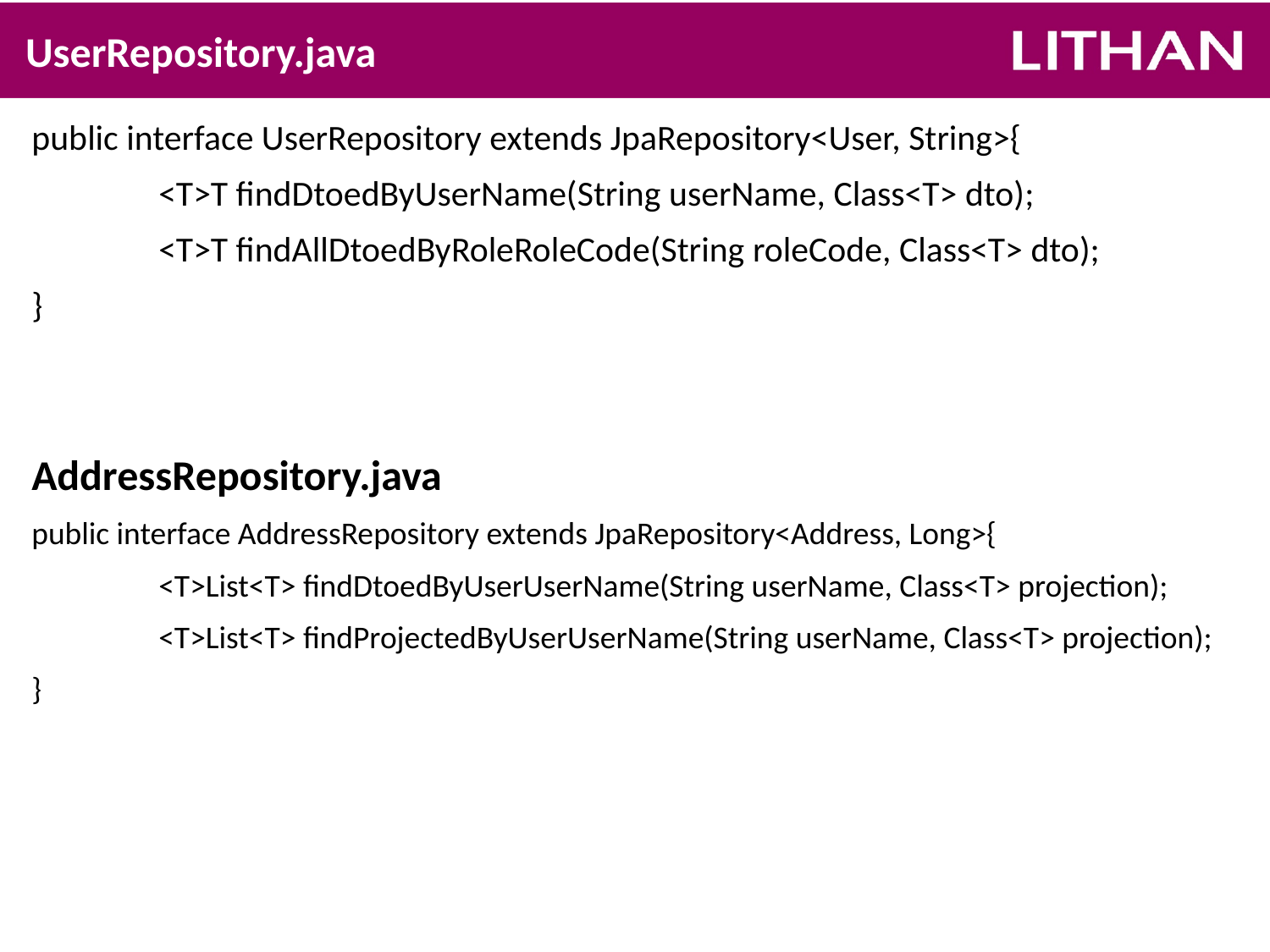

# UserRepository.java
public interface UserRepository extends JpaRepository<User, String>{
	<T>T findDtoedByUserName(String userName, Class<T> dto);
	<T>T findAllDtoedByRoleRoleCode(String roleCode, Class<T> dto);
}

AddressRepository.java
public interface AddressRepository extends JpaRepository<Address, Long>{
	<T>List<T> findDtoedByUserUserName(String userName, Class<T> projection);
	<T>List<T> findProjectedByUserUserName(String userName, Class<T> projection);
}